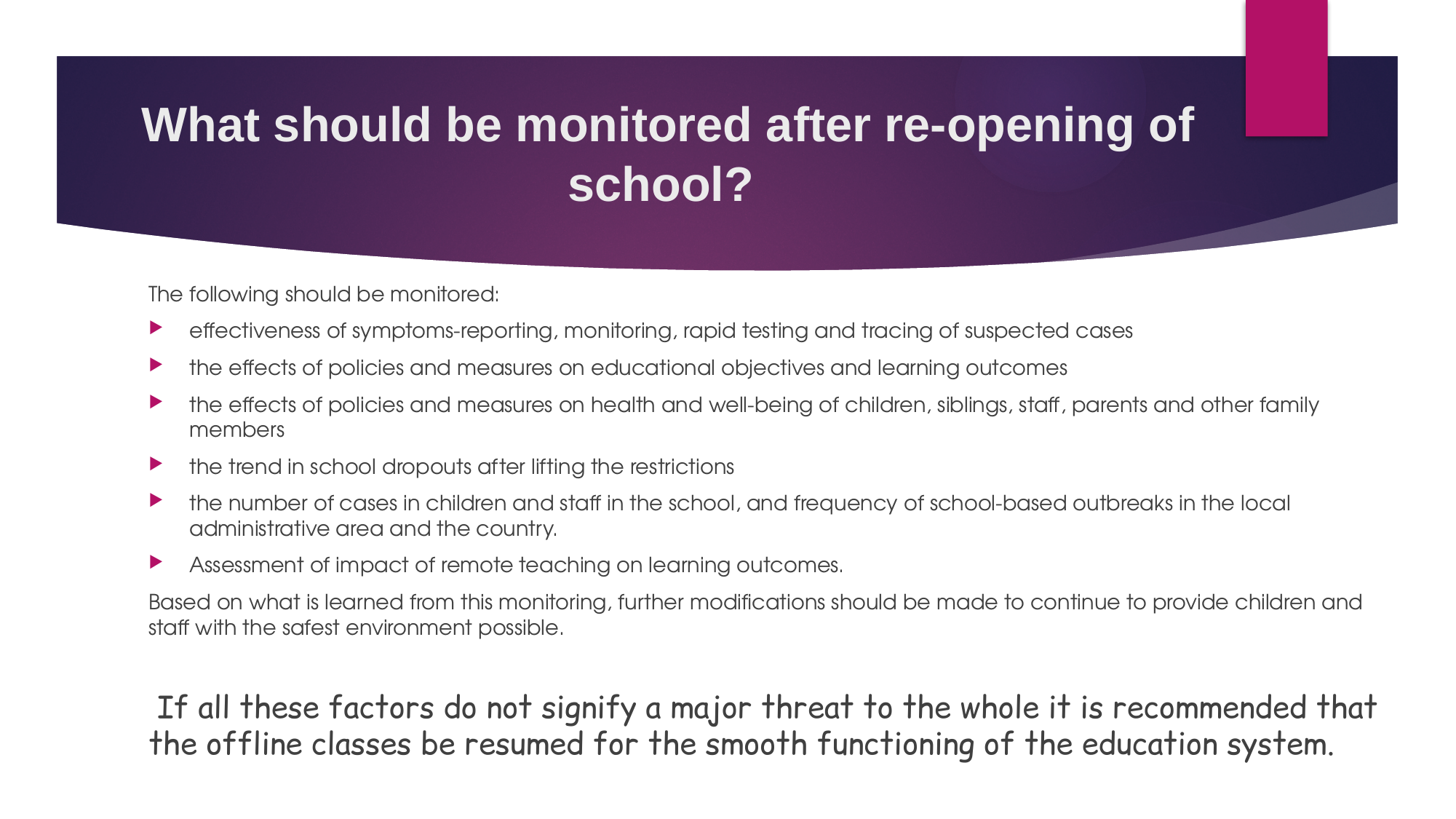

# What should be monitored after re-opening of school?
The following should be monitored:
effectiveness of symptoms-reporting, monitoring, rapid testing and tracing of suspected cases
the effects of policies and measures on educational objectives and learning outcomes
the effects of policies and measures on health and well-being of children, siblings, staff, parents and other family members
the trend in school dropouts after lifting the restrictions
the number of cases in children and staff in the school, and frequency of school-based outbreaks in the local administrative area and the country.
Assessment of impact of remote teaching on learning outcomes.
Based on what is learned from this monitoring, further modifications should be made to continue to provide children and staff with the safest environment possible.

 If all these factors do not signify a major threat to the whole it is recommended that the offline classes be resumed for the smooth functioning of the education system.